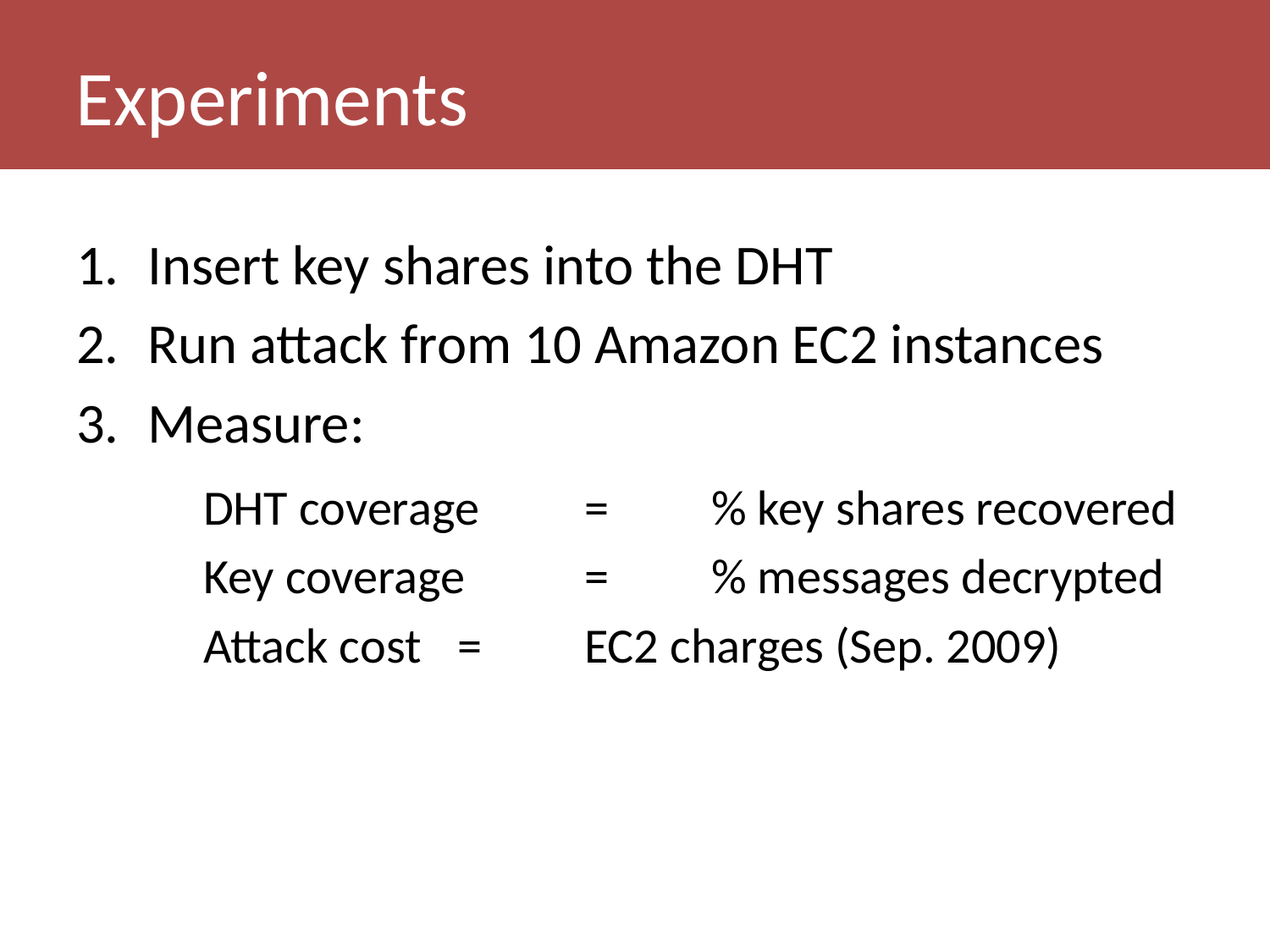

# Experiments
Insert key shares into the DHT
Run attack from 10 Amazon EC2 instances
Measure:
	DHT coverage	= 	% key shares recovered
	Key coverage 	= 	% messages decrypted
	Attack cost	= 	EC2 charges (Sep. 2009)